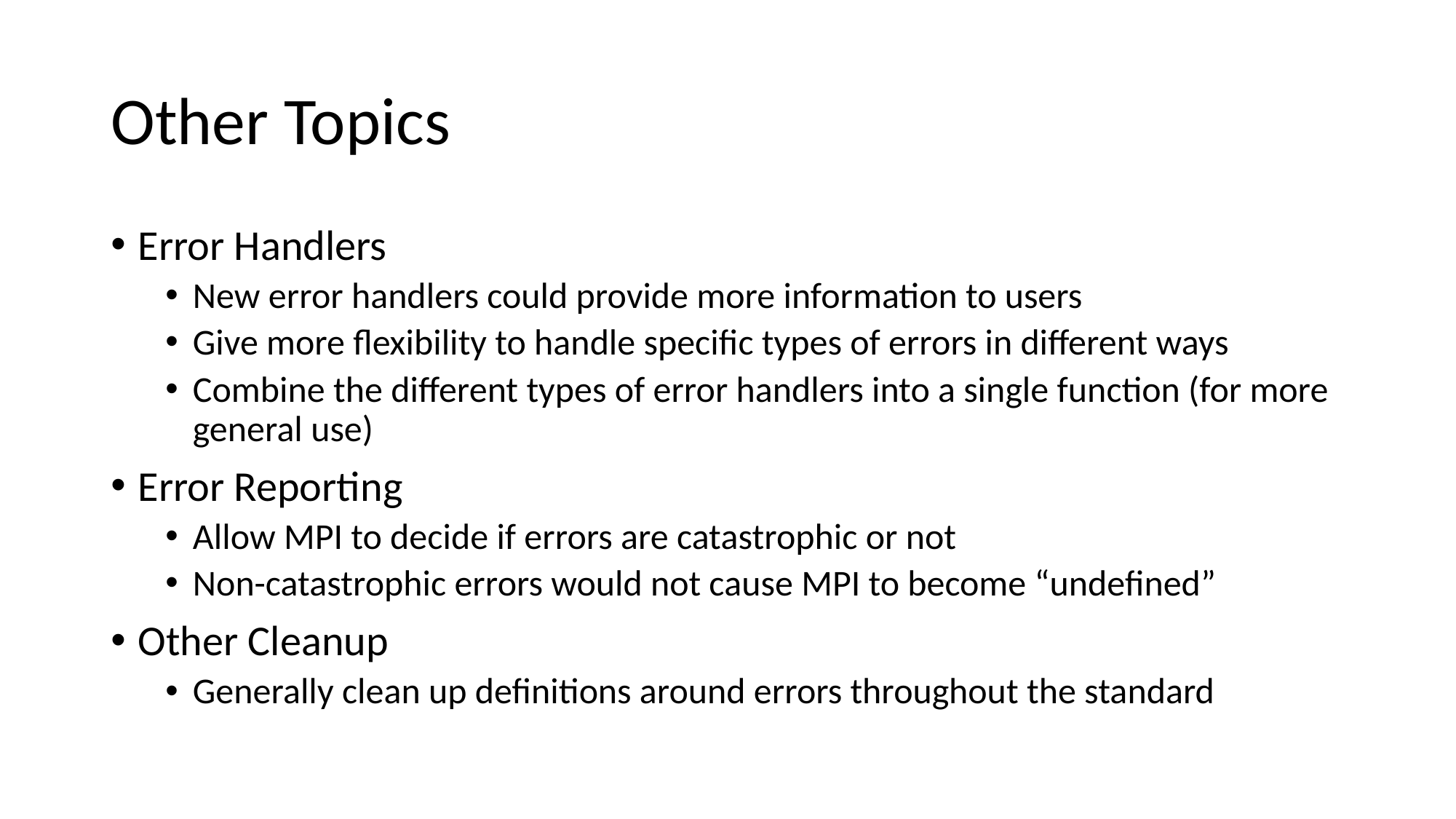

# Other Topics
Error Handlers
New error handlers could provide more information to users
Give more flexibility to handle specific types of errors in different ways
Combine the different types of error handlers into a single function (for more general use)
Error Reporting
Allow MPI to decide if errors are catastrophic or not
Non-catastrophic errors would not cause MPI to become “undefined”
Other Cleanup
Generally clean up definitions around errors throughout the standard